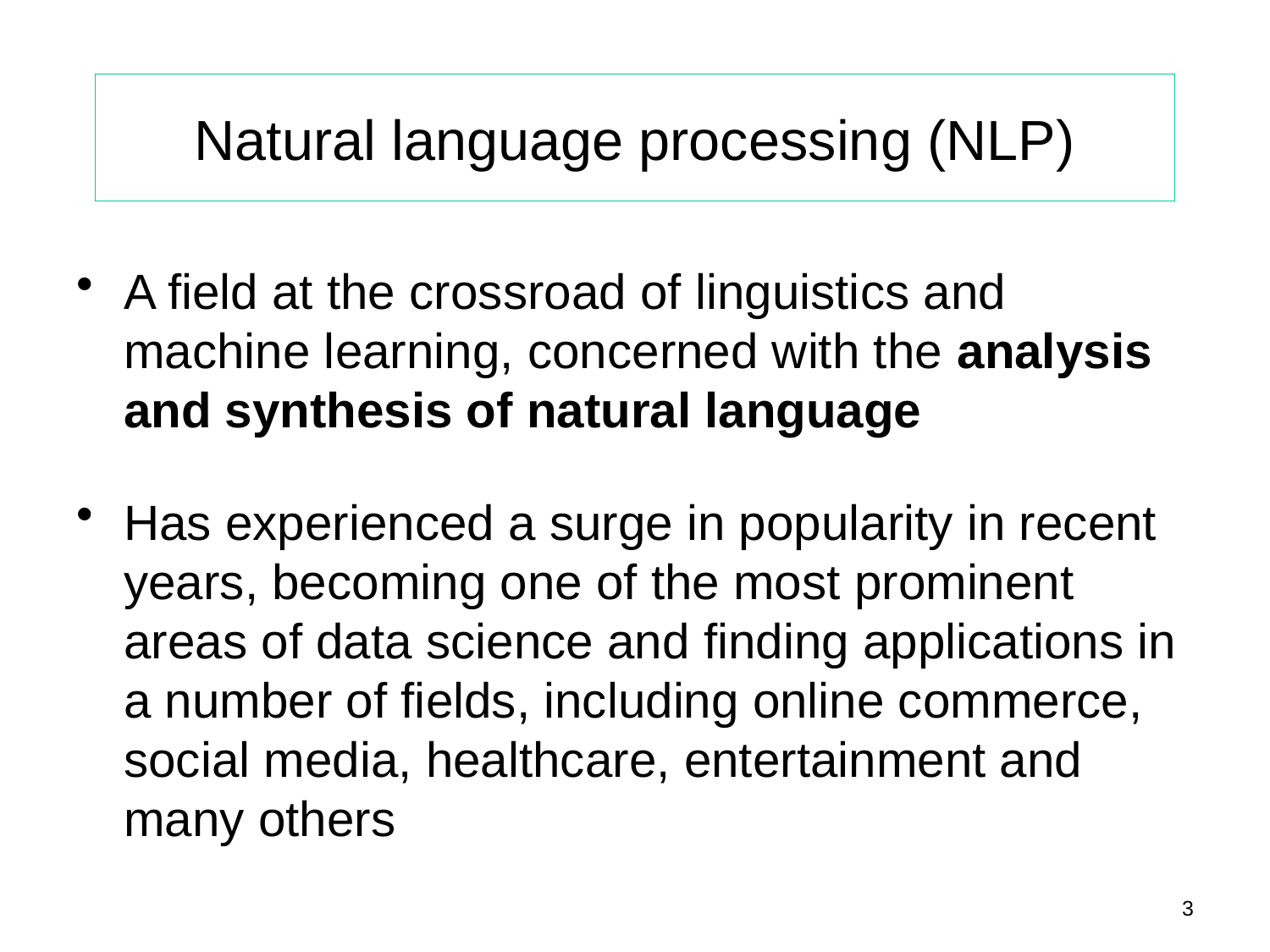

# Natural language processing (NLP)
A field at the crossroad of linguistics and machine learning, concerned with the analysis and synthesis of natural language
Has experienced a surge in popularity in recent years, becoming one of the most prominent areas of data science and finding applications in a number of fields, including online commerce, social media, healthcare, entertainment and many others
3